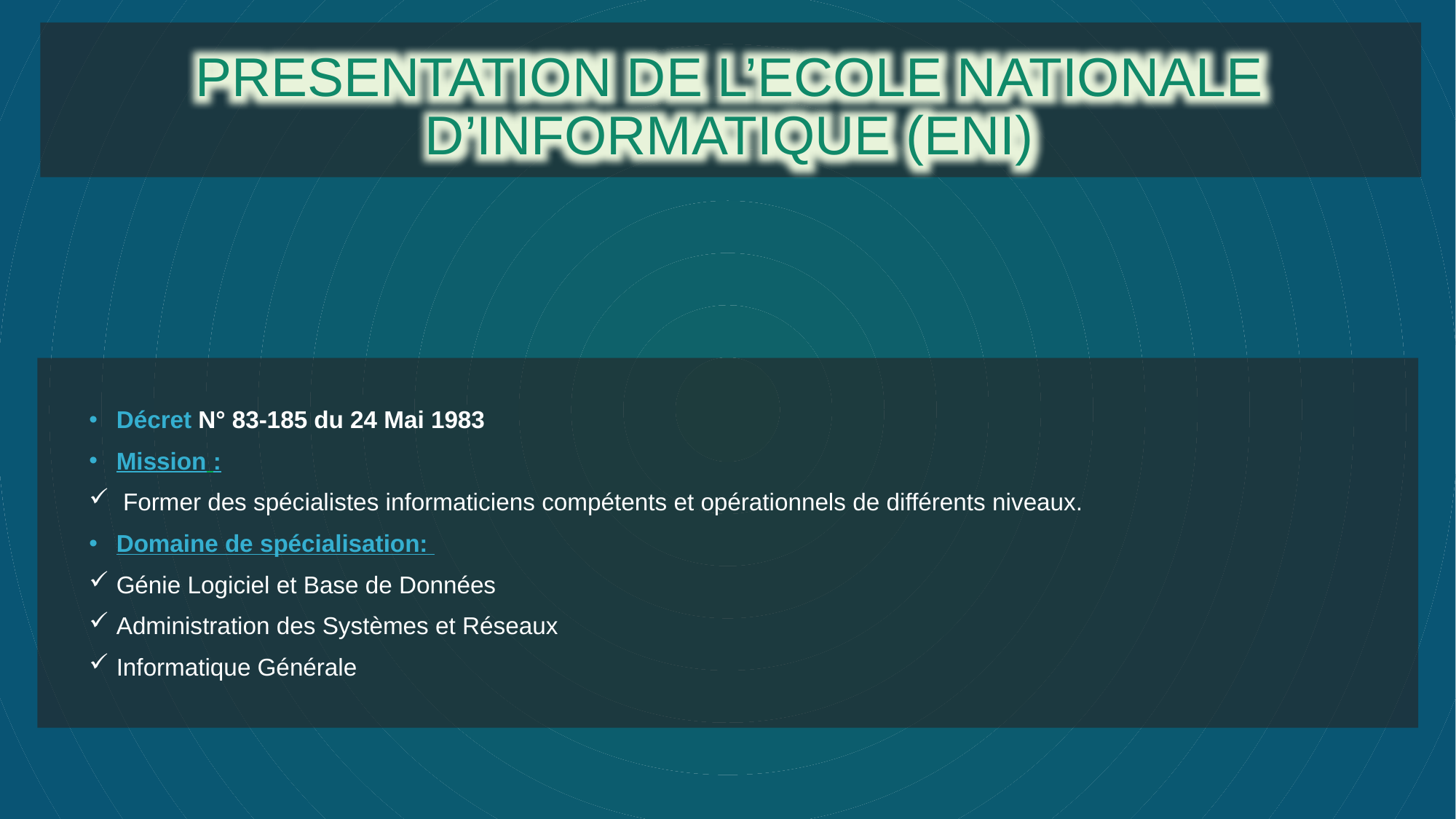

PRESENTATION DE L’ECOLE NATIONALE D’INFORMATIQUE (ENI)

Décret N° 83-185 du 24 Mai 1983
Mission :
 Former des spécialistes informaticiens compétents et opérationnels de différents niveaux.
Domaine de spécialisation:
Génie Logiciel et Base de Données
Administration des Systèmes et Réseaux
Informatique Générale